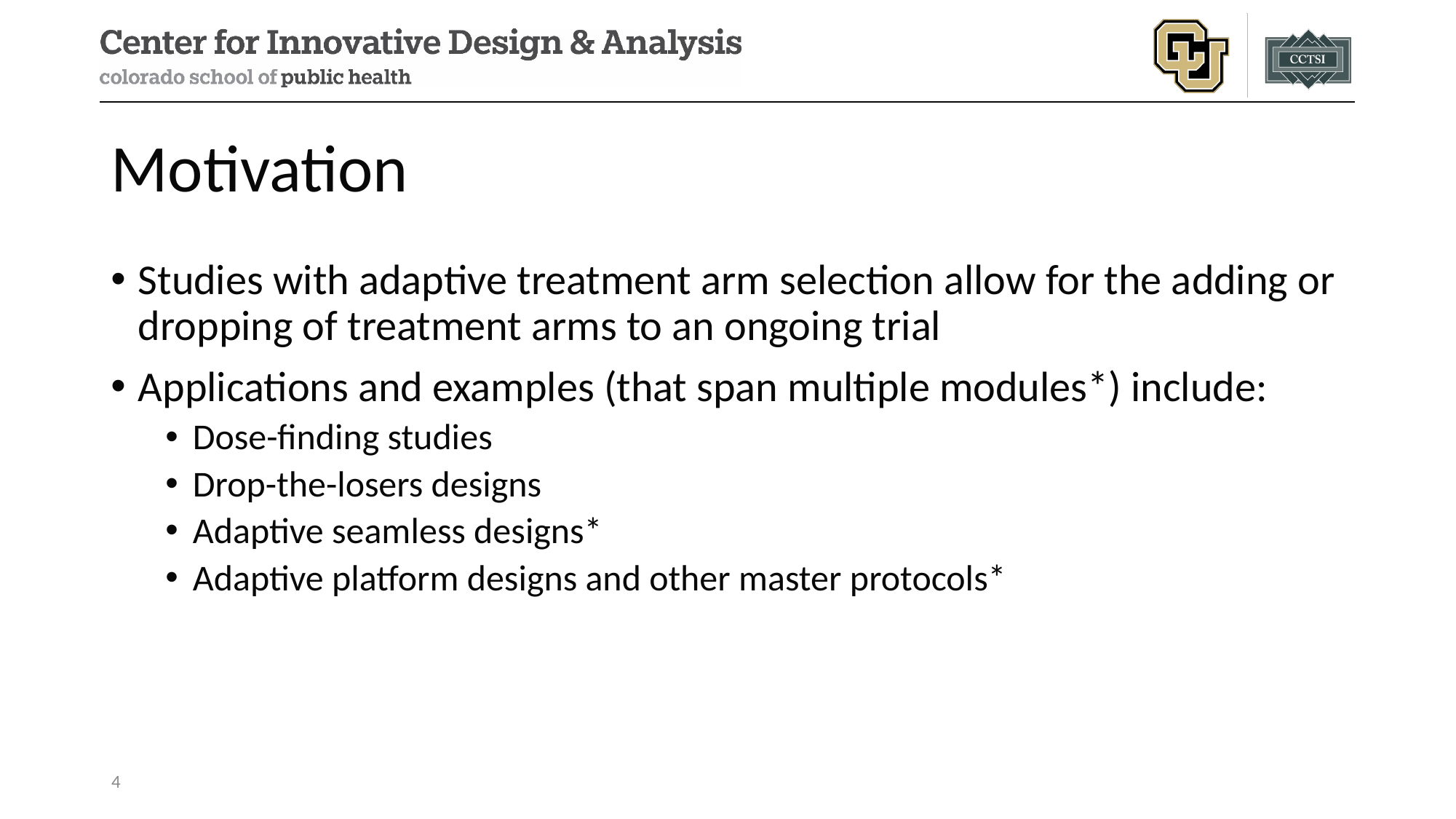

# Motivation
Studies with adaptive treatment arm selection allow for the adding or dropping of treatment arms to an ongoing trial
Applications and examples (that span multiple modules*) include:
Dose-finding studies
Drop-the-losers designs
Adaptive seamless designs*
Adaptive platform designs and other master protocols*
4